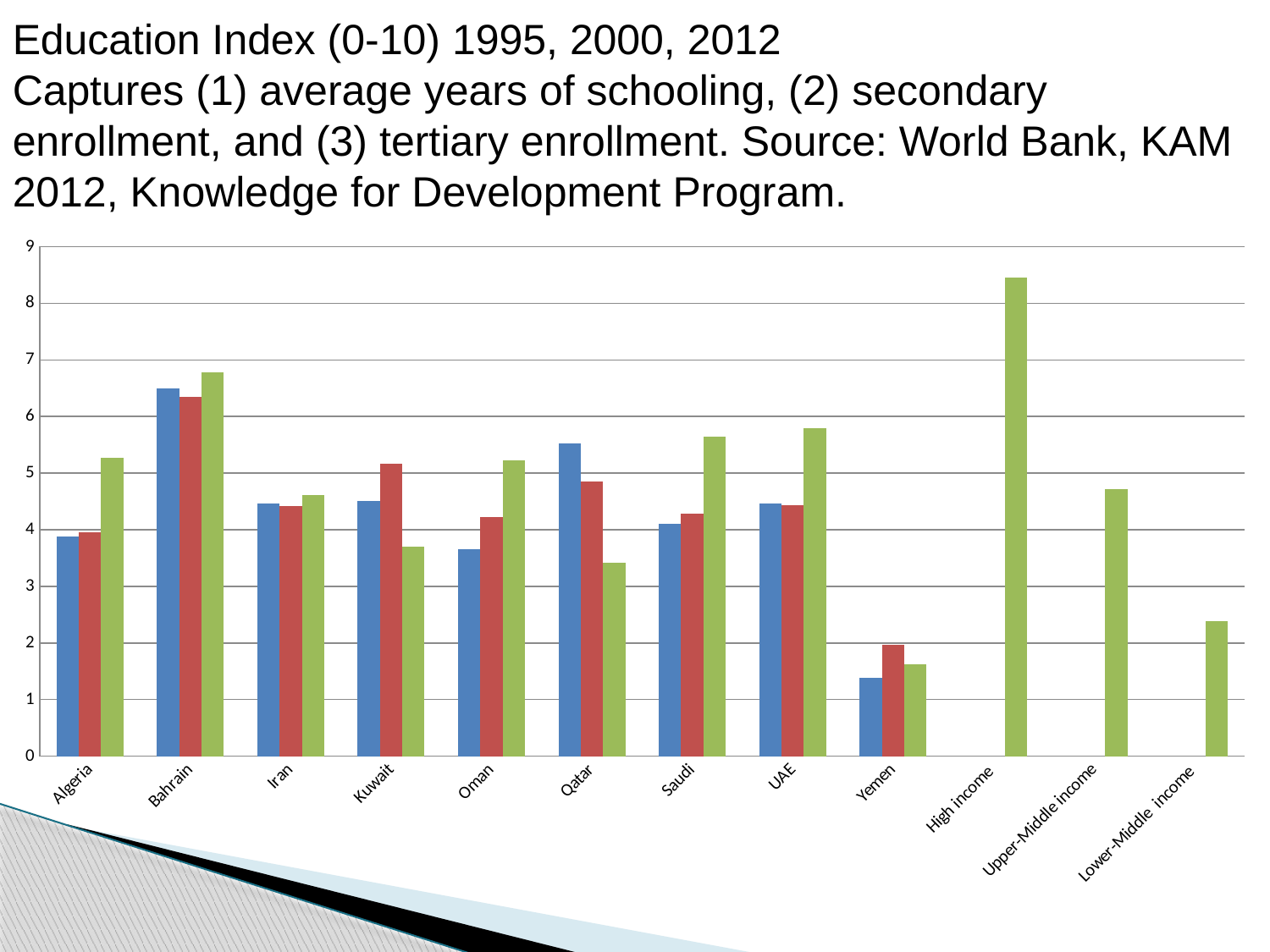

Education Index (0-10) 1995, 2000, 2012
Captures (1) average years of schooling, (2) secondary enrollment, and (3) tertiary enrollment. Source: World Bank, KAM 2012, Knowledge for Development Program.

### Chart

| Category | 1995 | 2000 | 2012 |
|---|---|---|---|
| Algeria | 3.88 | 3.96 | 5.27 |
| Bahrain | 6.49 | 6.34 | 6.78 |
| Iran | 4.47 | 4.42 | 4.61 |
| Kuwait | 4.51 | 5.17 | 3.7 |
| Oman | 3.65 | 4.22 | 5.23 |
| Qatar | 5.52 | 4.85 | 3.41 |
| Saudi | 4.11 | 4.28 | 5.65 |
| UAE | 4.46 | 4.44 | 5.8 |
| Yemen | 1.38 | 1.96 | 1.62 |
| High income  | None | None | 8.46 |
| Upper-Middle income | None | None | 4.72 |
| Lower-Middle  income  | None | None | 2.39 |